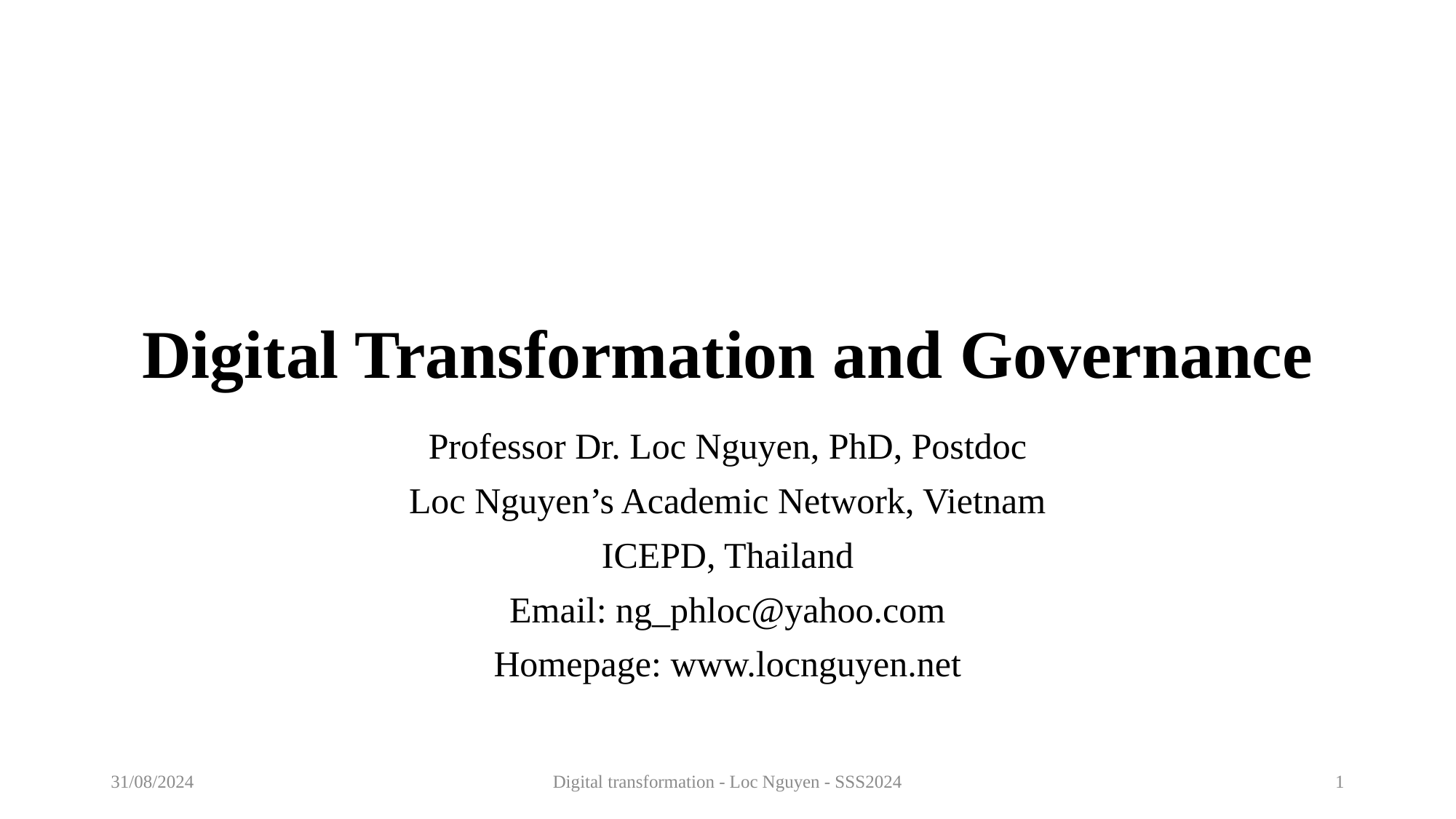

# Digital Transformation and Governance
Professor Dr. Loc Nguyen, PhD, Postdoc
Loc Nguyen’s Academic Network, Vietnam
ICEPD, Thailand
Email: ng_phloc@yahoo.com
Homepage: www.locnguyen.net

31/08/2024
Digital transformation - Loc Nguyen - SSS2024
1